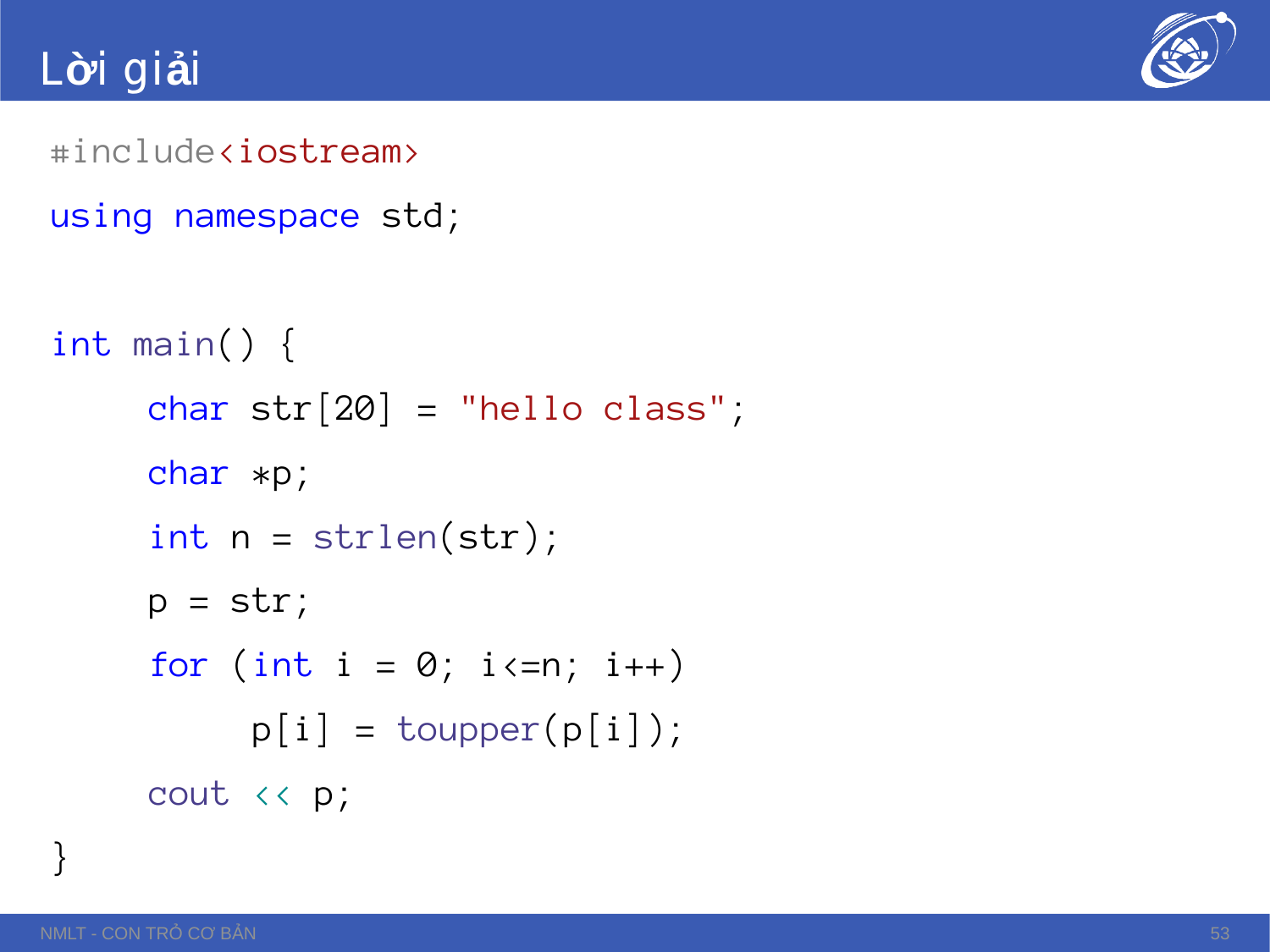

# Lời giải
#include<iostream>
using namespace std;

int main() {
char str[20] = "hello class";
char *p;
int n = strlen(str);
p = str;
for (int i = 0; i<=n; i++)
     p[i] = toupper(p[i]);
cout << p;
}

NMLT - Con trỏ cơ bản
53